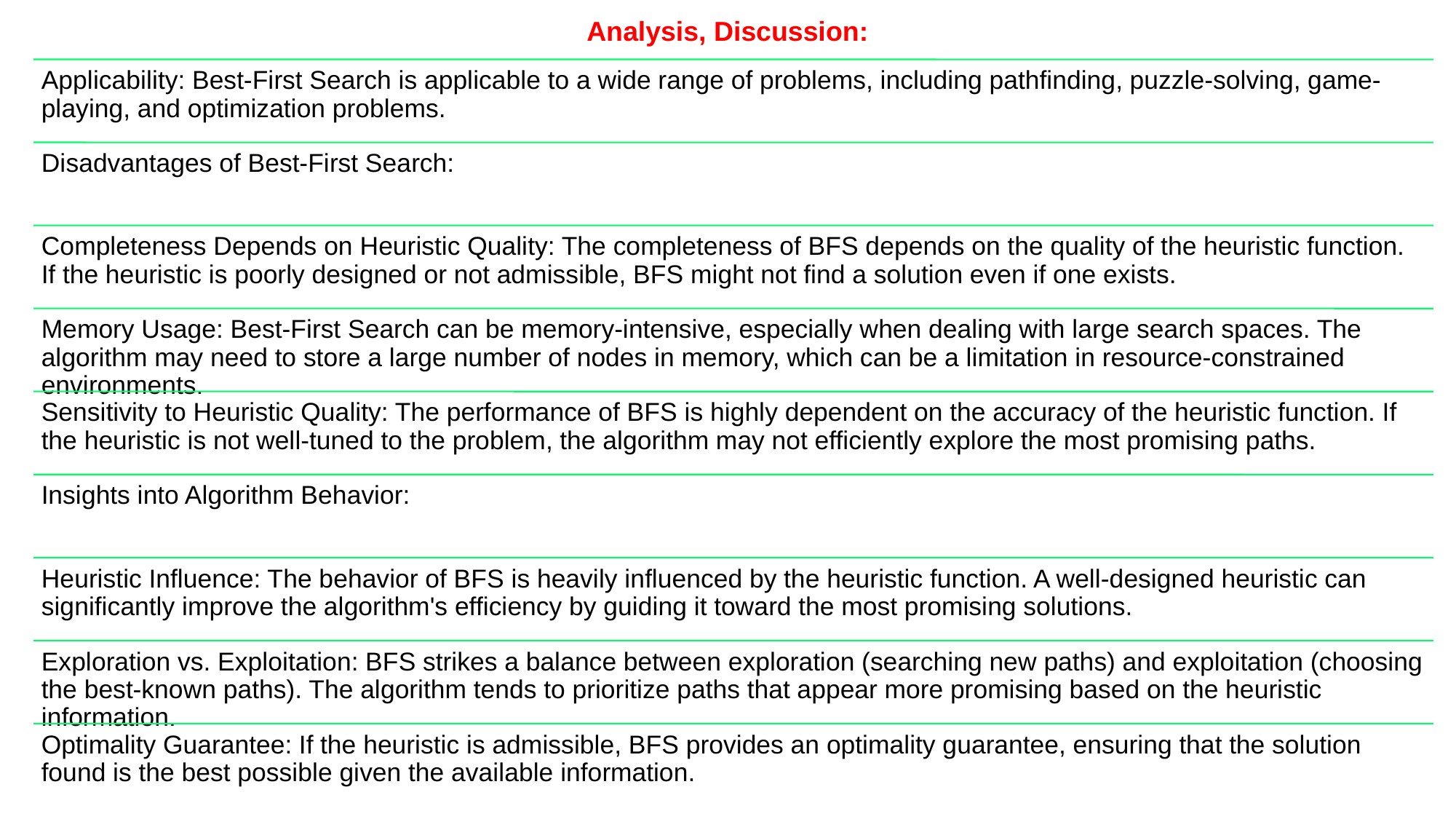

# Analysis, Discussion:
Applicability: Best-First Search is applicable to a wide range of problems, including pathfinding, puzzle-solving, game-playing, and optimization problems.
Disadvantages of Best-First Search:
Completeness Depends on Heuristic Quality: The completeness of BFS depends on the quality of the heuristic function. If the heuristic is poorly designed or not admissible, BFS might not find a solution even if one exists.
Memory Usage: Best-First Search can be memory-intensive, especially when dealing with large search spaces. The algorithm may need to store a large number of nodes in memory, which can be a limitation in resource-constrained environments.
Sensitivity to Heuristic Quality: The performance of BFS is highly dependent on the accuracy of the heuristic function. If the heuristic is not well-tuned to the problem, the algorithm may not efficiently explore the most promising paths.
Insights into Algorithm Behavior:
Heuristic Influence: The behavior of BFS is heavily influenced by the heuristic function. A well-designed heuristic can significantly improve the algorithm's efficiency by guiding it toward the most promising solutions.
Exploration vs. Exploitation: BFS strikes a balance between exploration (searching new paths) and exploitation (choosing the best-known paths). The algorithm tends to prioritize paths that appear more promising based on the heuristic information.
Optimality Guarantee: If the heuristic is admissible, BFS provides an optimality guarantee, ensuring that the solution found is the best possible given the available information.